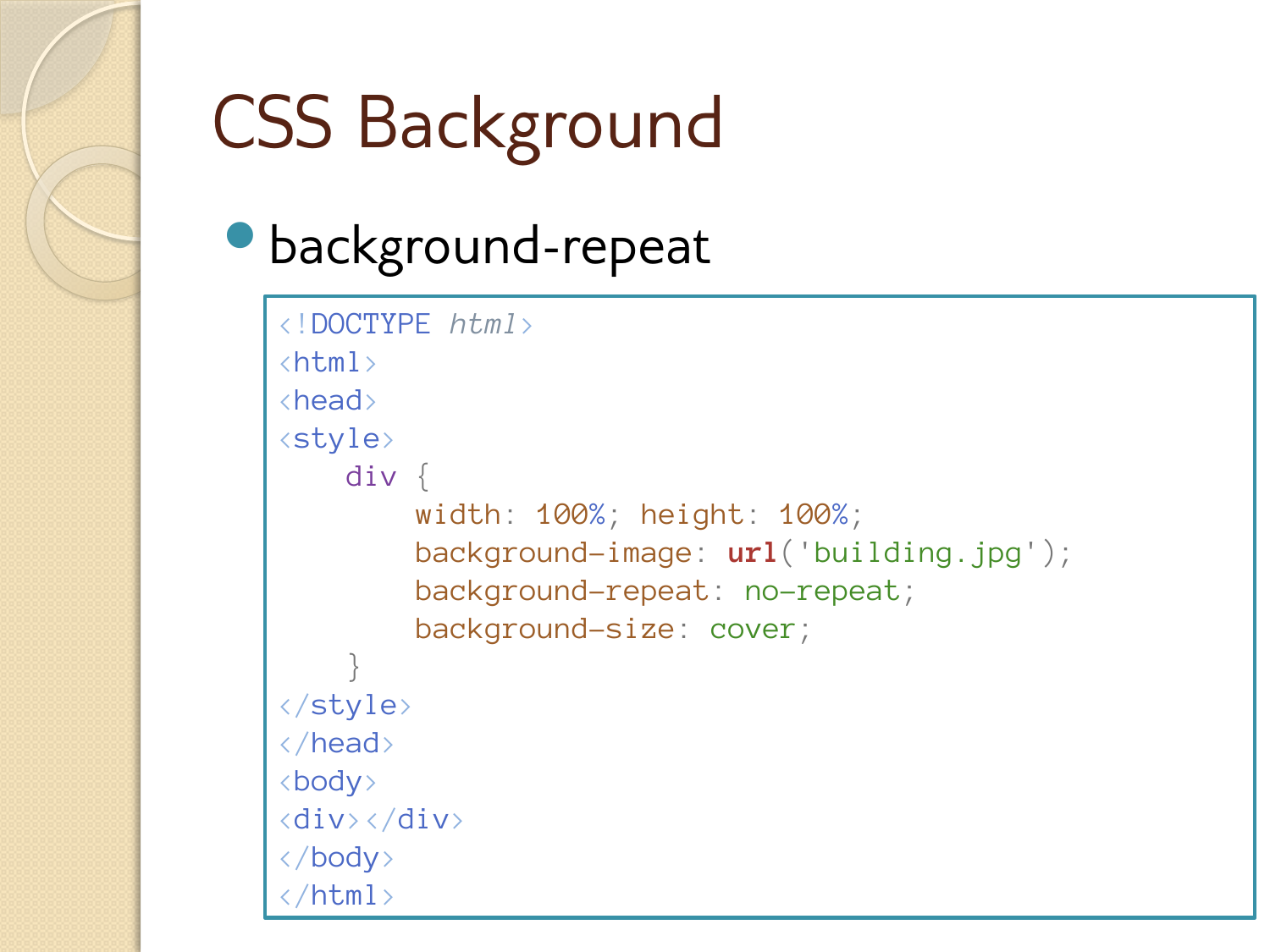

# CSS Background
background-repeat
<!DOCTYPE html>
<html>
<head>
<style>
    div {
        width: 100%; height: 100%;
        background-image: url('building.jpg');
        background-repeat: no-repeat;
        background-size: cover;
    }
</style>
</head>
<body>
<div></div>
</body>
</html>